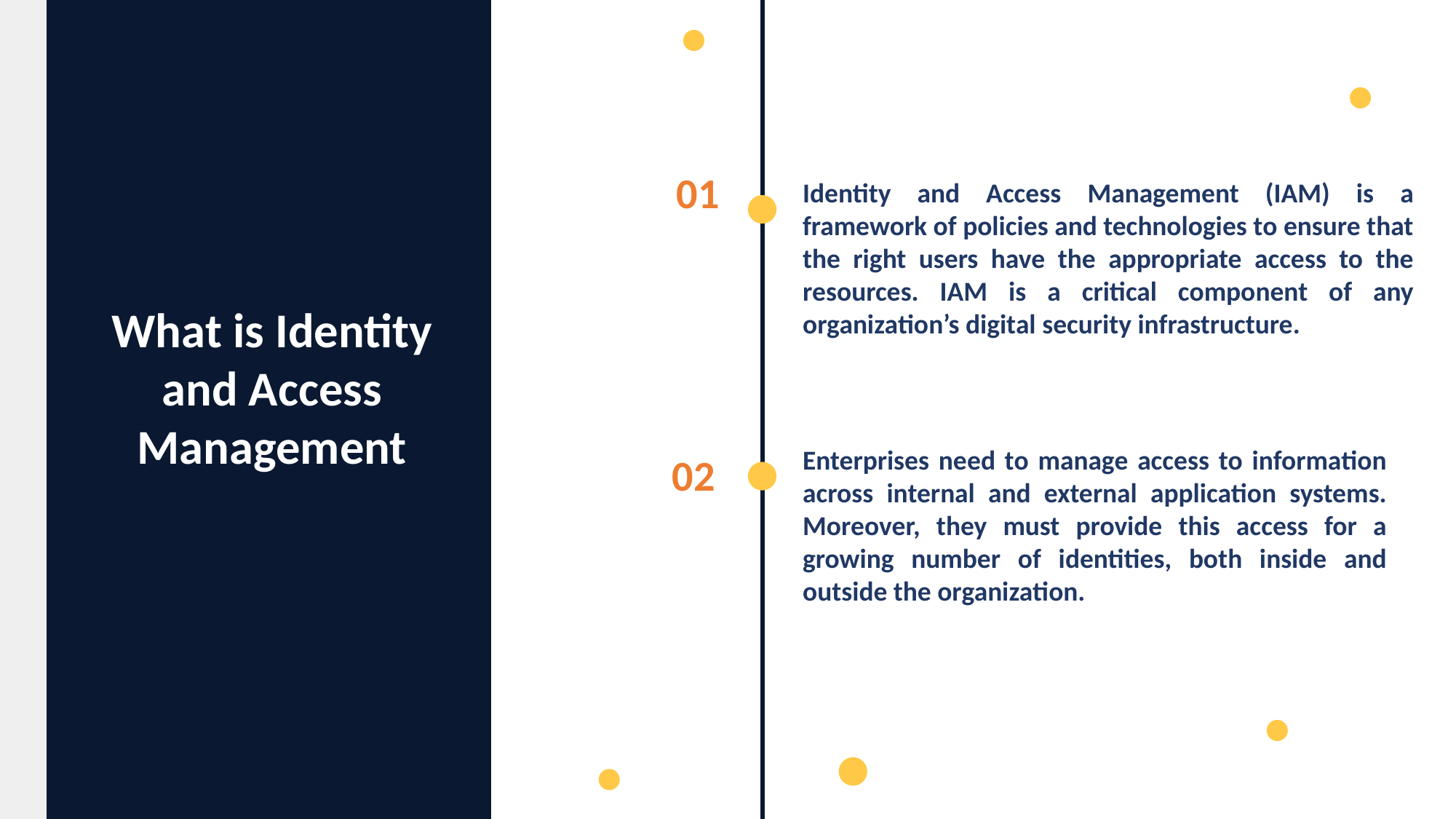

01
Identity and Access Management (IAM) is a framework of policies and technologies to ensure that the right users have the appropriate access to the resources. IAM is a critical component of any organization’s digital security infrastructure.

What is Identity
 and Access
Management
Enterprises need to manage access to information across internal and external application systems. Moreover, they must provide this access for a growing number of identities, both inside and outside the organization.
02